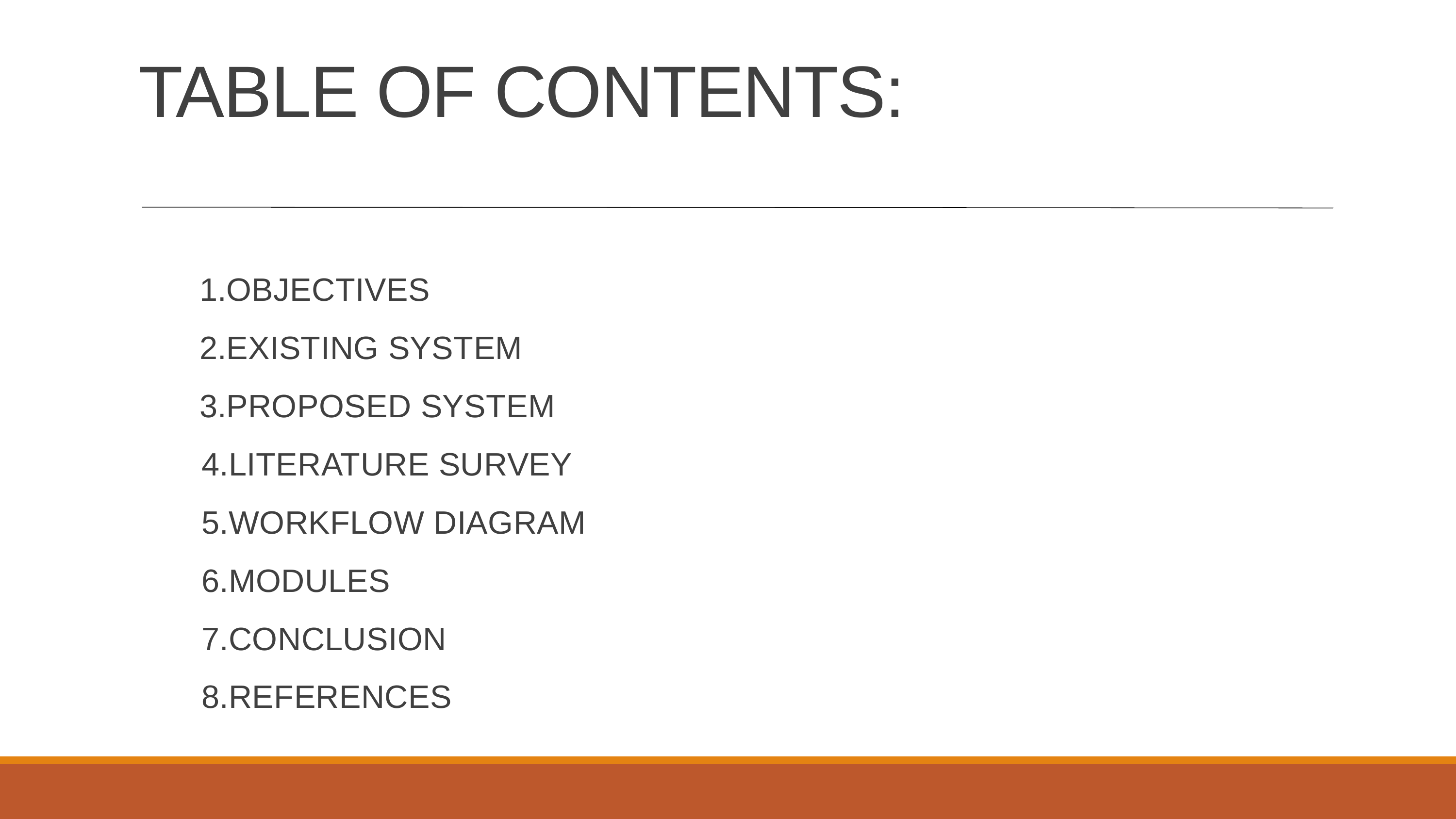

TABLE OF CONTENTS:

OBJECTIVES
EXISTING SYSTEM
PROPOSED SYSTEM
LITERATURE SURVEY
WORKFLOW DIAGRAM
MODULES
CONCLUSION
REFERENCES